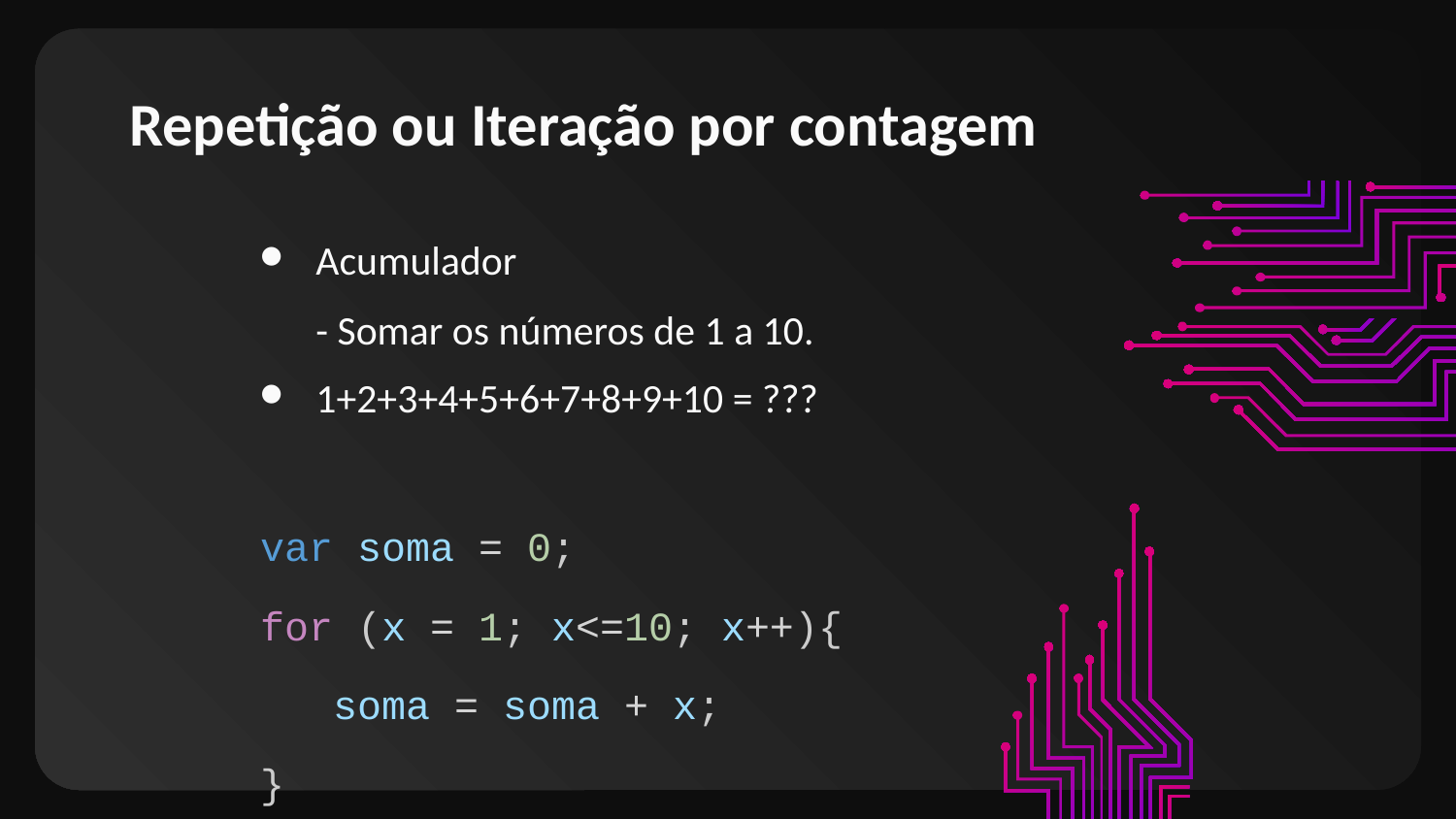

# Repetição ou Iteração por contagem
Acumulador
- Somar os números de 1 a 10.
1+2+3+4+5+6+7+8+9+10 = ???

var soma = 0;
for (x = 1; x<=10; x++){
soma = soma + x;
}